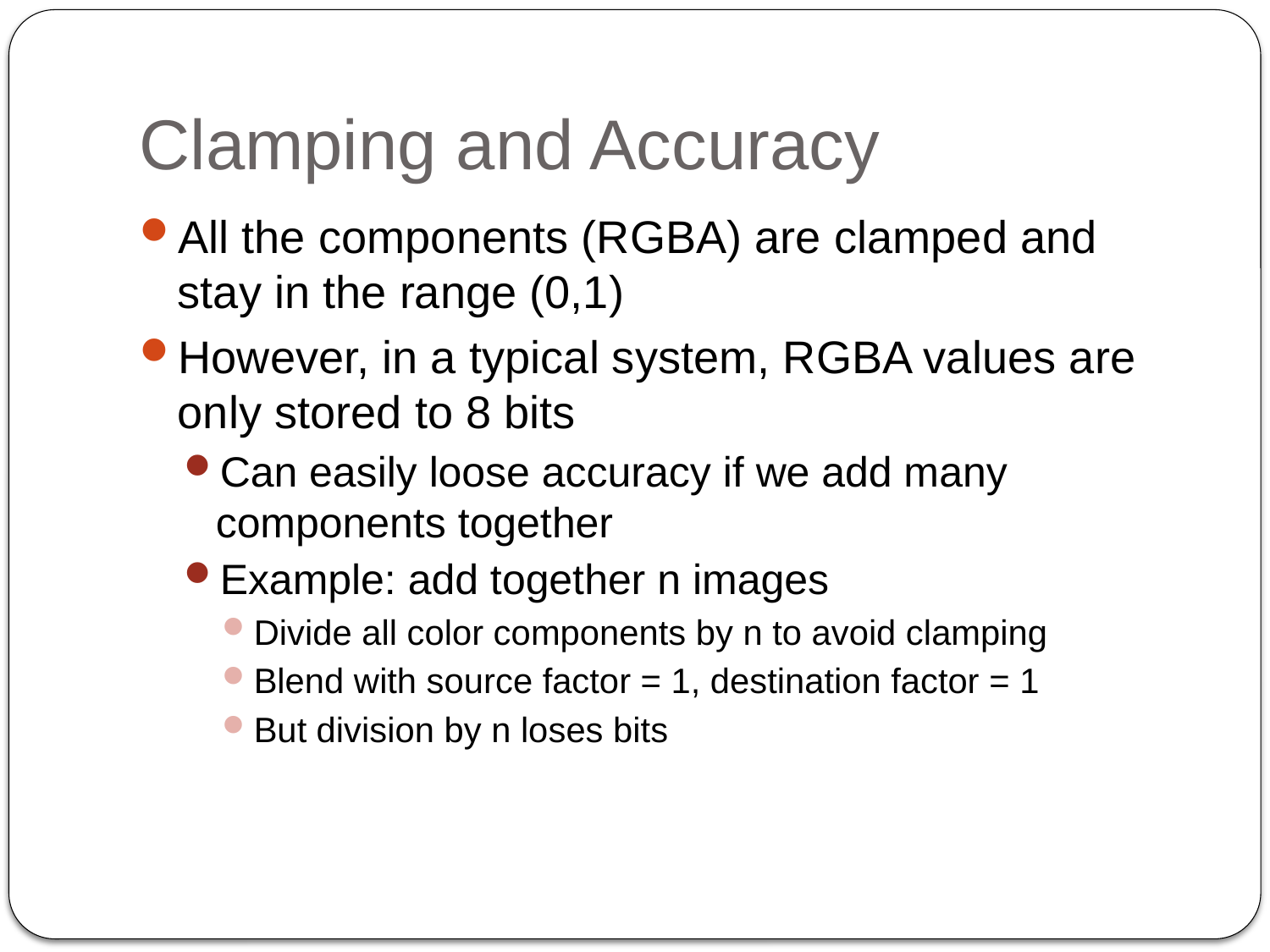

# Clamping and Accuracy
All the components (RGBA) are clamped and stay in the range (0,1)
However, in a typical system, RGBA values are only stored to 8 bits
Can easily loose accuracy if we add many components together
Example: add together n images
Divide all color components by n to avoid clamping
Blend with source factor = 1, destination factor = 1
But division by n loses bits